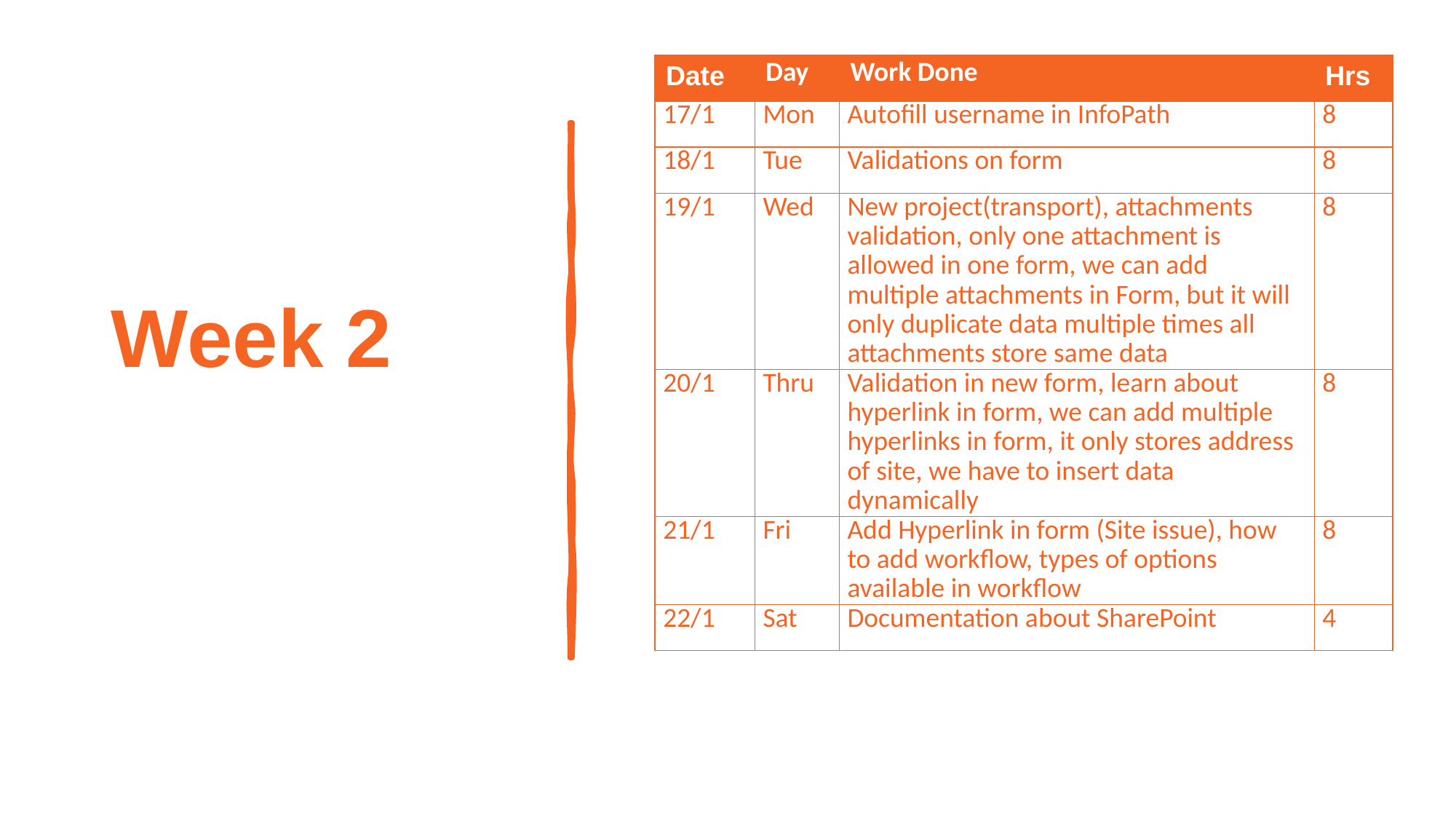

| Date | Day | Work Done | Hrs |
| --- | --- | --- | --- |
| 17/1 | Mon | Autofill username in InfoPath | 8 |
| 18/1 | Tue | Validations on form | 8 |
| 19/1 | Wed | New project(transport), attachments validation, only one attachment is allowed in one form, we can add multiple attachments in Form, but it will only duplicate data multiple times all attachments store same data | 8 |
| 20/1 | Thru | Validation in new form, learn about hyperlink in form, we can add multiple hyperlinks in form, it only stores address of site, we have to insert data dynamically | 8 |
| 21/1 | Fri | Add Hyperlink in form (Site issue), how to add workflow, types of options available in workflow | 8 |
| 22/1 | Sat | Documentation about SharePoint | 4 |
# Week 2